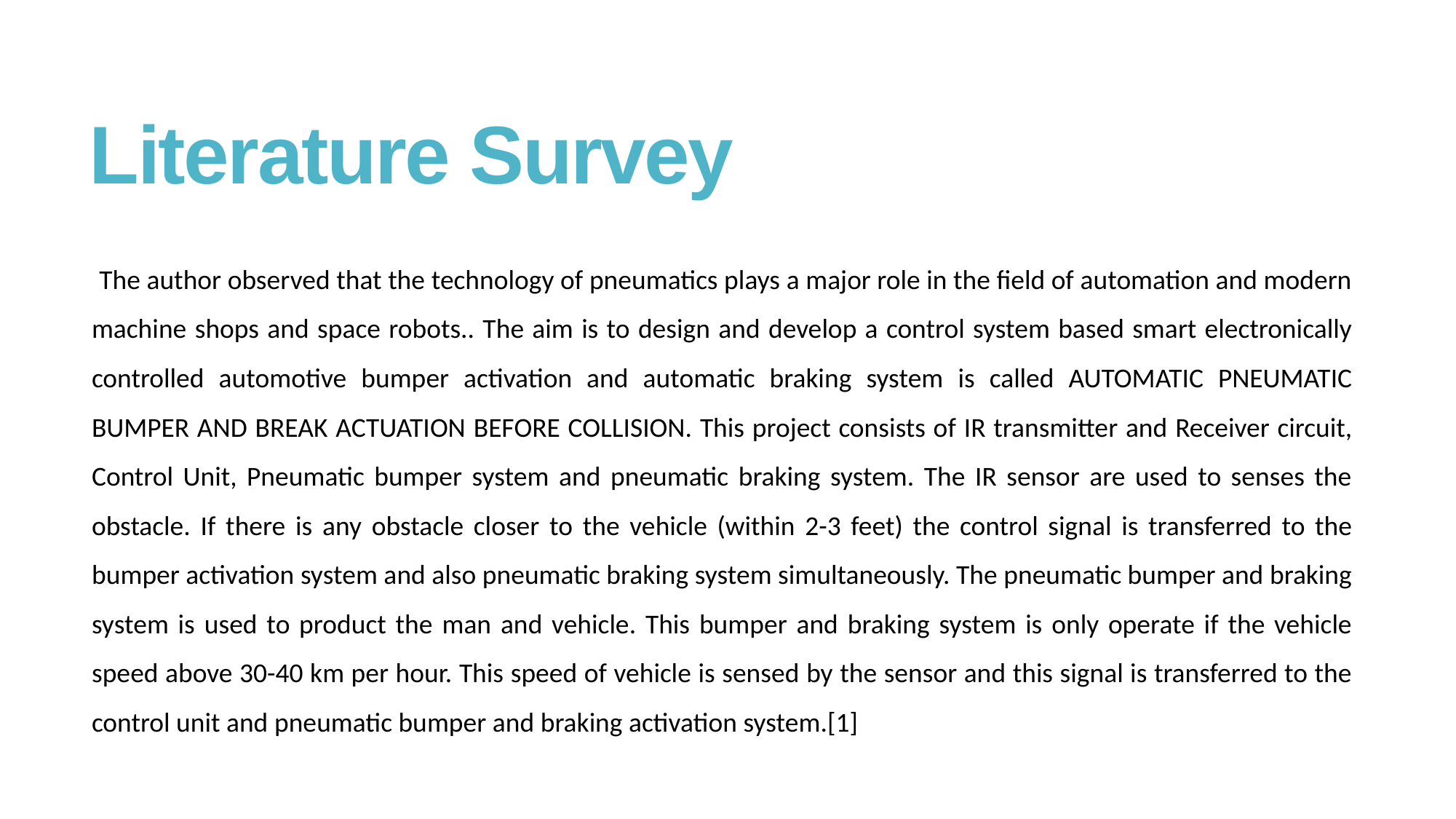

# Literature Survey
The author observed that the technology of pneumatics plays a major role in the field of automation and modern machine shops and space robots.. The aim is to design and develop a control system based smart electronically controlled automotive bumper activation and automatic braking system is called AUTOMATIC PNEUMATIC BUMPER AND BREAK ACTUATION BEFORE COLLISION. This project consists of IR transmitter and Receiver circuit, Control Unit, Pneumatic bumper system and pneumatic braking system. The IR sensor are used to senses the obstacle. If there is any obstacle closer to the vehicle (within 2-3 feet) the control signal is transferred to the bumper activation system and also pneumatic braking system simultaneously. The pneumatic bumper and braking system is used to product the man and vehicle. This bumper and braking system is only operate if the vehicle speed above 30-40 km per hour. This speed of vehicle is sensed by the sensor and this signal is transferred to the control unit and pneumatic bumper and braking activation system.[1]